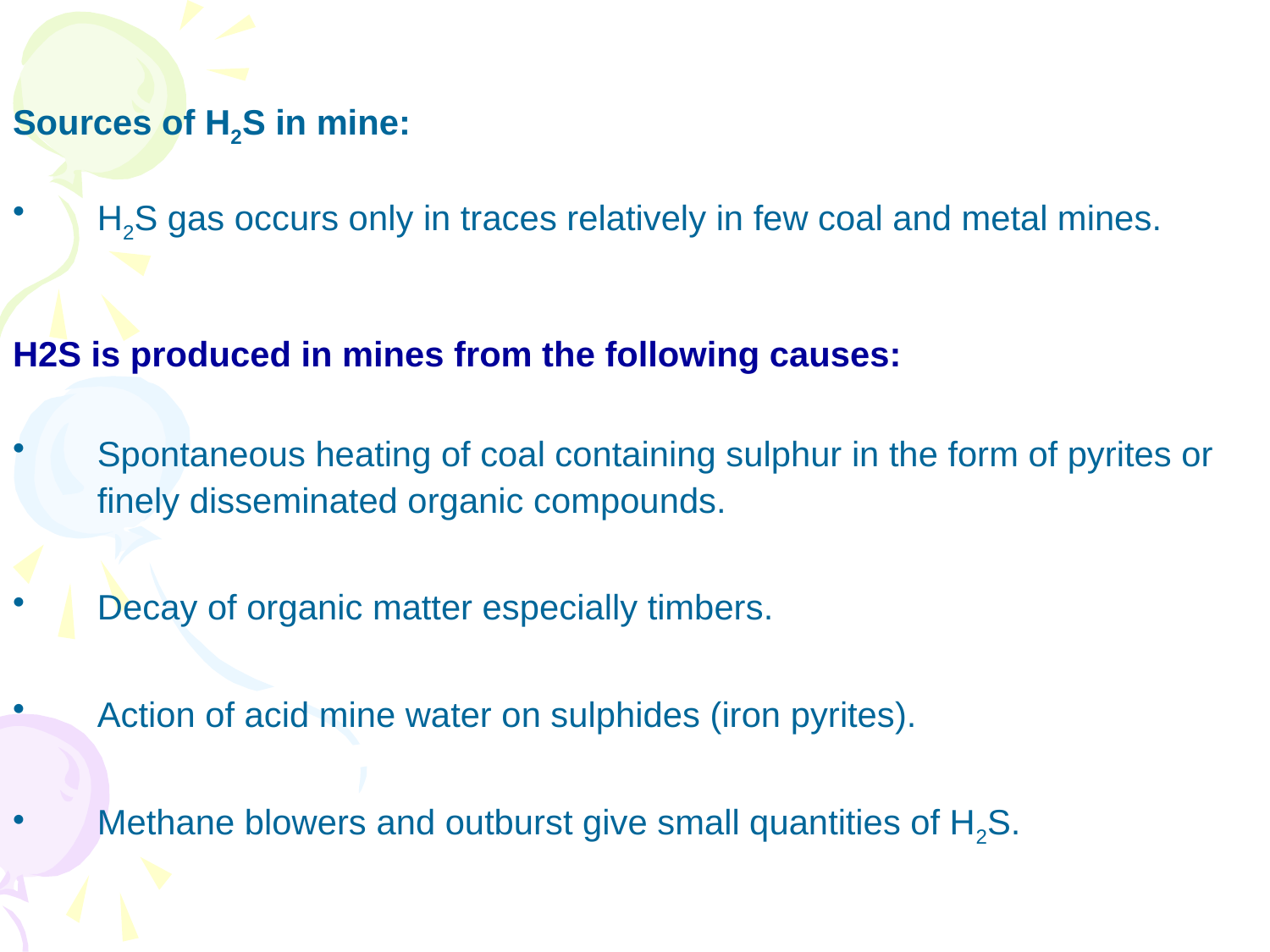

Sources of H2S in mine:

H2S gas occurs only in traces relatively in few coal and metal mines.

H2S is produced in mines from the following causes:

Spontaneous heating of coal containing sulphur in the form of pyrites or finely disseminated organic compounds.

Decay of organic matter especially timbers.

Action of acid mine water on sulphides (iron pyrites).

Methane blowers and outburst give small quantities of H2S.